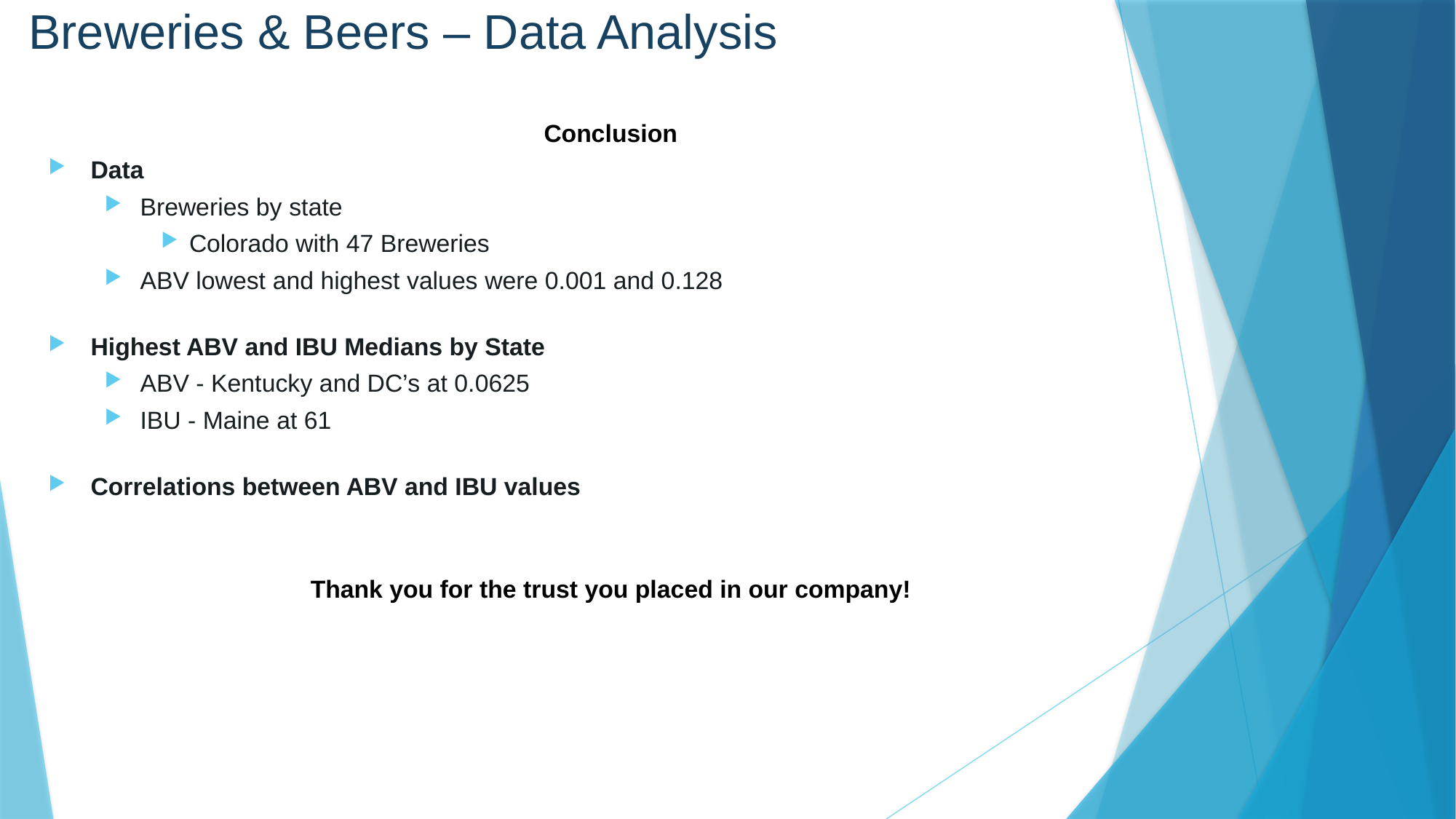

# Breweries & Beers – Data Analysis
Conclusion
Data
Breweries by state
Colorado with 47 Breweries
ABV lowest and highest values were 0.001 and 0.128
Highest ABV and IBU Medians by State
ABV - Kentucky and DC’s at 0.0625
IBU - Maine at 61
Correlations between ABV and IBU values

Thank you for the trust you placed in our company!